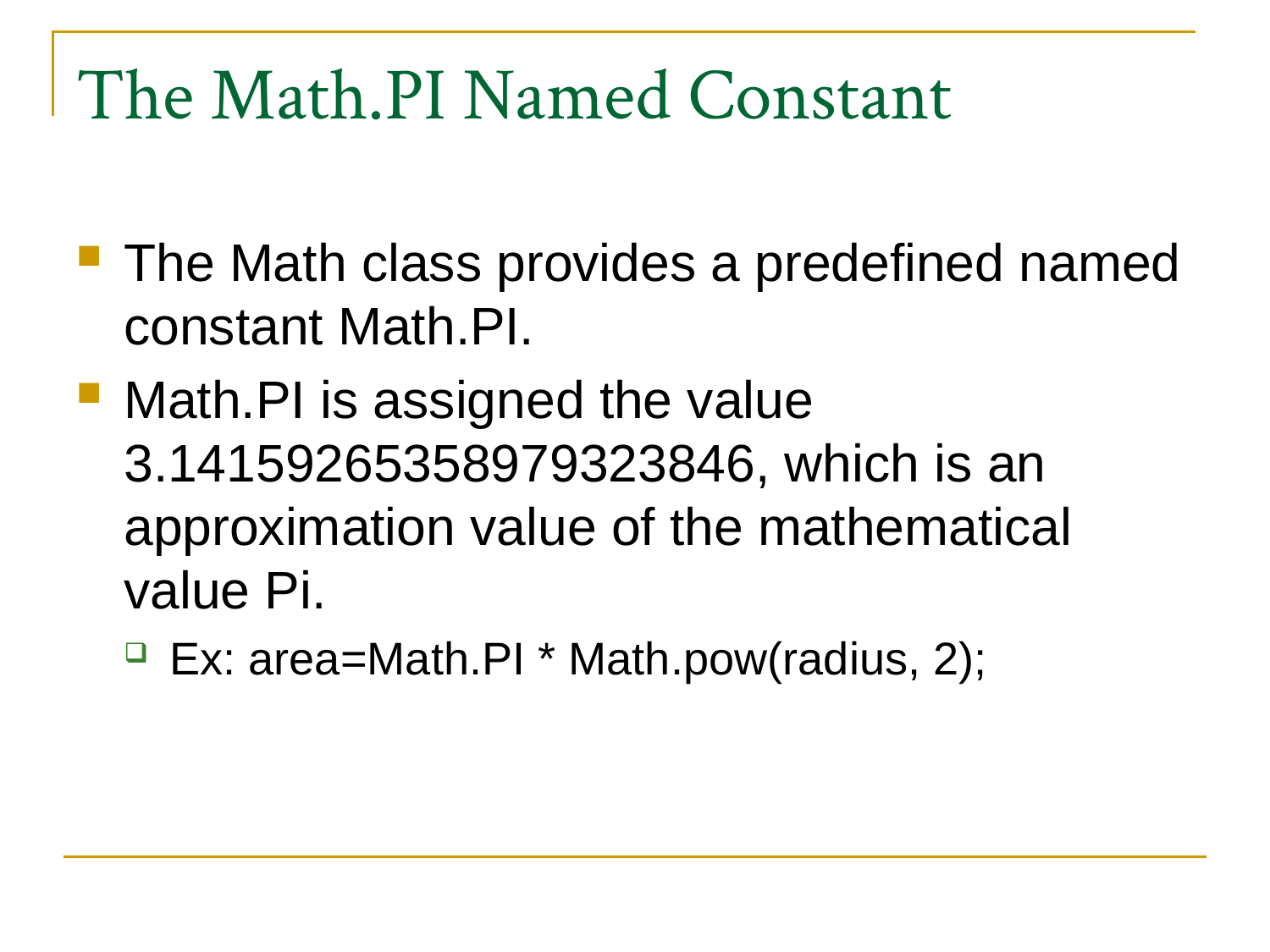

# The Math.PI Named Constant
The Math class provides a predefined named constant Math.PI.
Math.PI is assigned the value 3.14159265358979323846, which is an approximation value of the mathematical value Pi.
Ex: area=Math.PI * Math.pow(radius, 2);